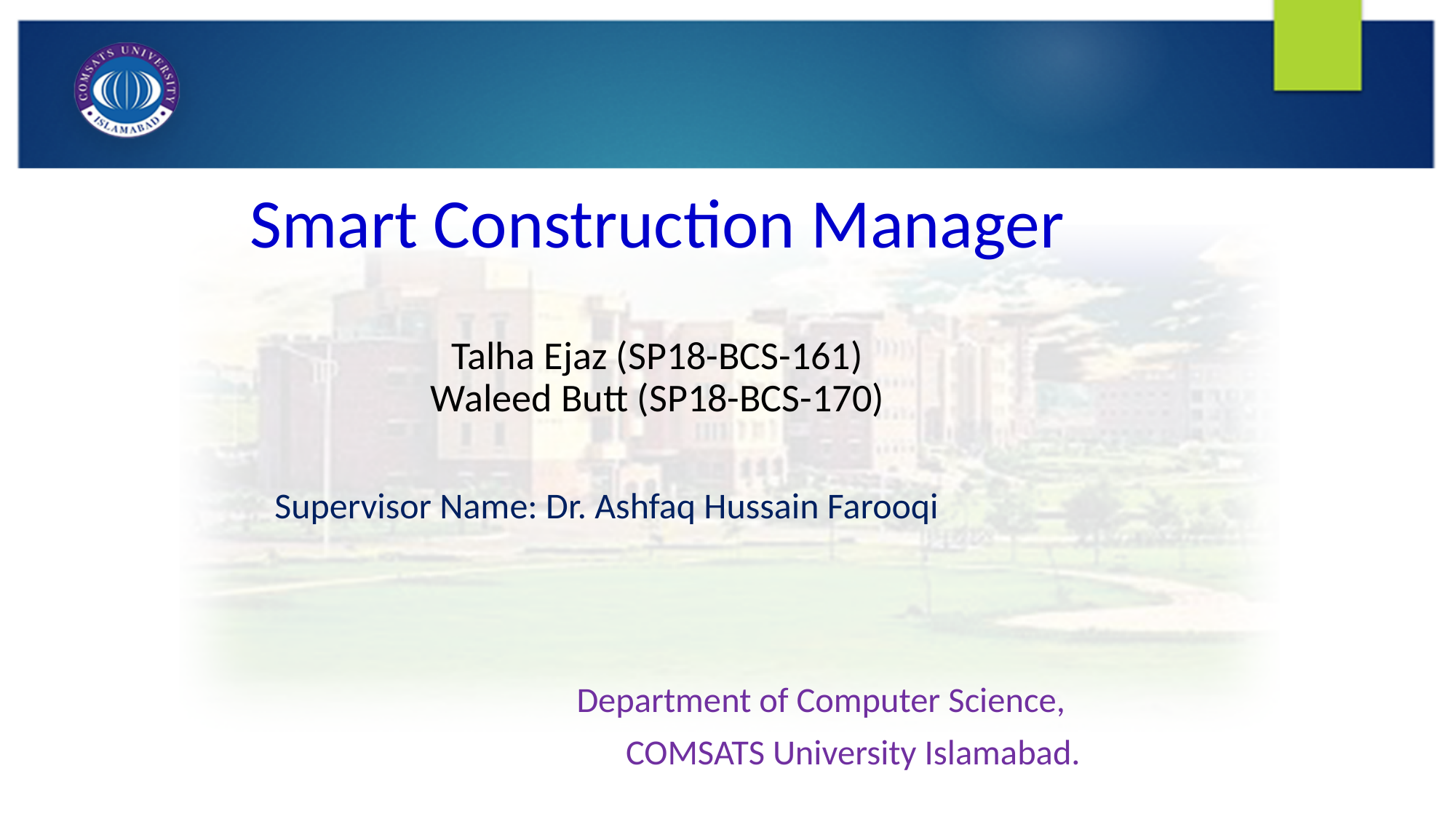

Smart Construction Manager
# Talha Ejaz (SP18-BCS-161) Waleed Butt (SP18-BCS-170)
Supervisor Name: Dr. Ashfaq Hussain Farooqi
Department of Computer Science,
COMSATS University Islamabad.